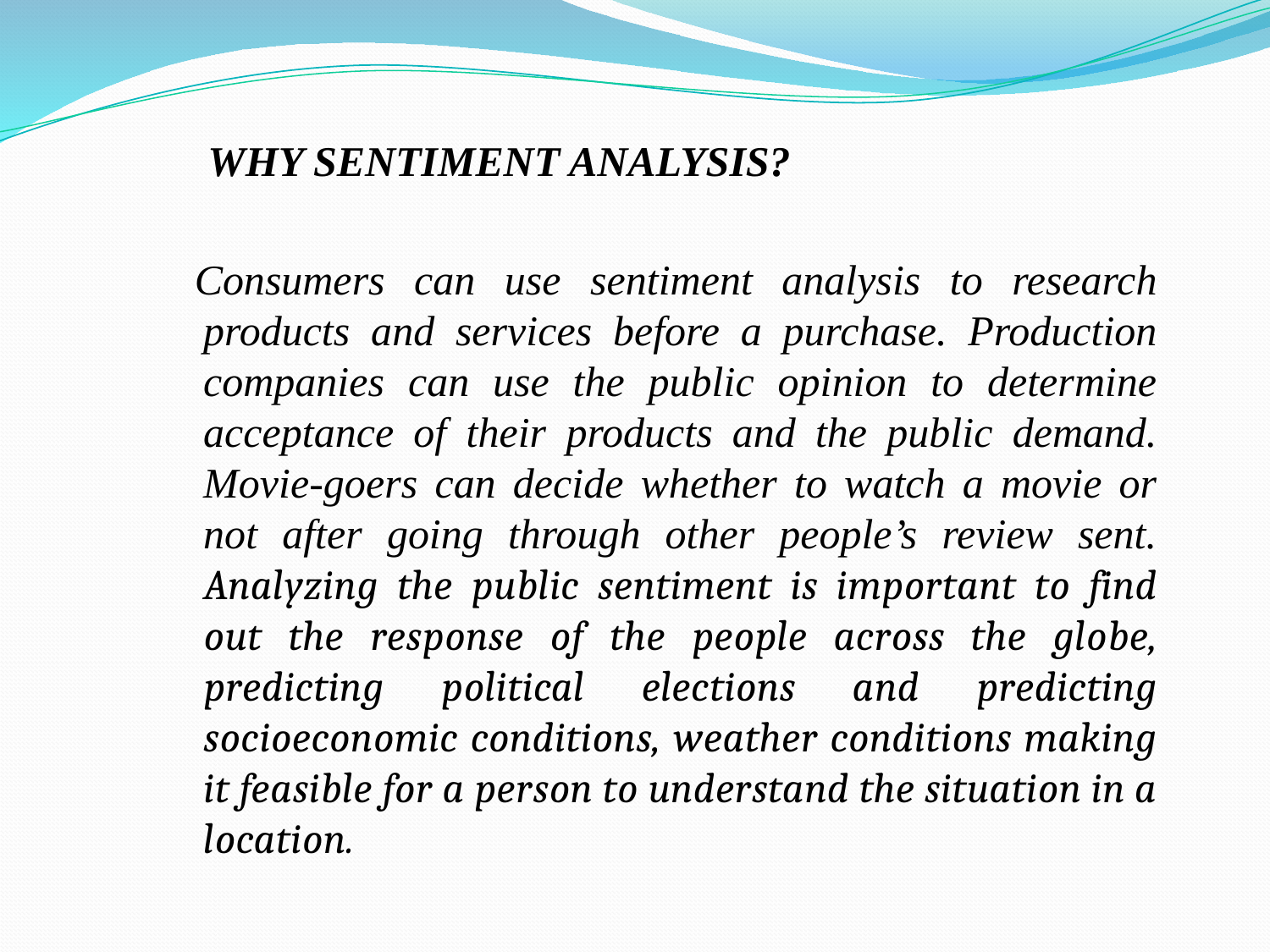

WHY SENTIMENT ANALYSIS?

 Consumers can use sentiment analysis to research products and services before a purchase. Production companies can use the public opinion to determine acceptance of their products and the public demand. Movie-goers can decide whether to watch a movie or not after going through other people’s review sent. Analyzing the public sentiment is important to find out the response of the people across the globe, predicting political elections and predicting socioeconomic conditions, weather conditions making it feasible for a person to understand the situation in a location.